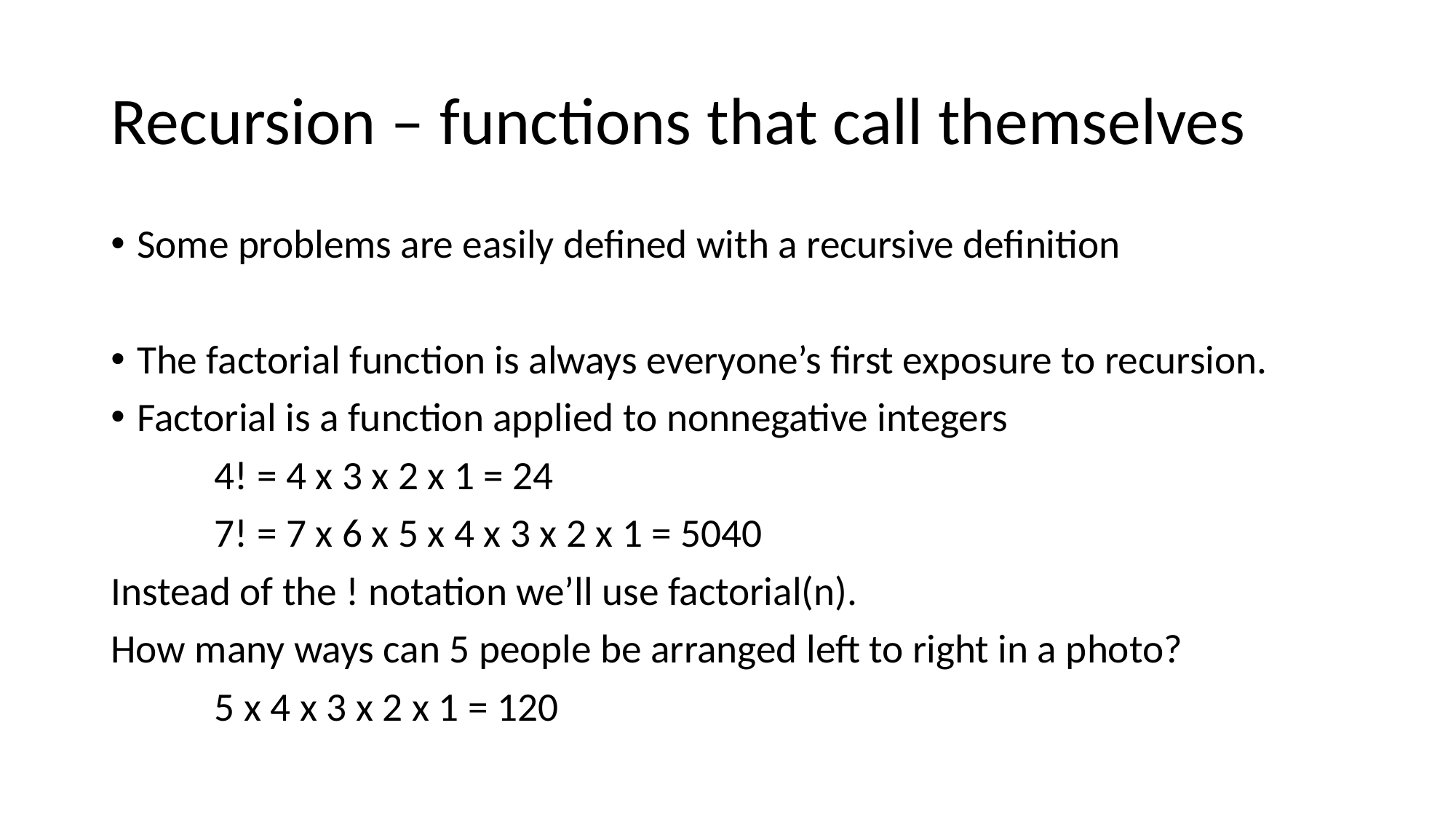

# Recursion – functions that call themselves
Some problems are easily defined with a recursive definition

The factorial function is always everyone’s first exposure to recursion.
Factorial is a function applied to nonnegative integers
	4! = 4 x 3 x 2 x 1 = 24
	7! = 7 x 6 x 5 x 4 x 3 x 2 x 1 = 5040
Instead of the ! notation we’ll use factorial(n).
How many ways can 5 people be arranged left to right in a photo?
	5 x 4 x 3 x 2 x 1 = 120